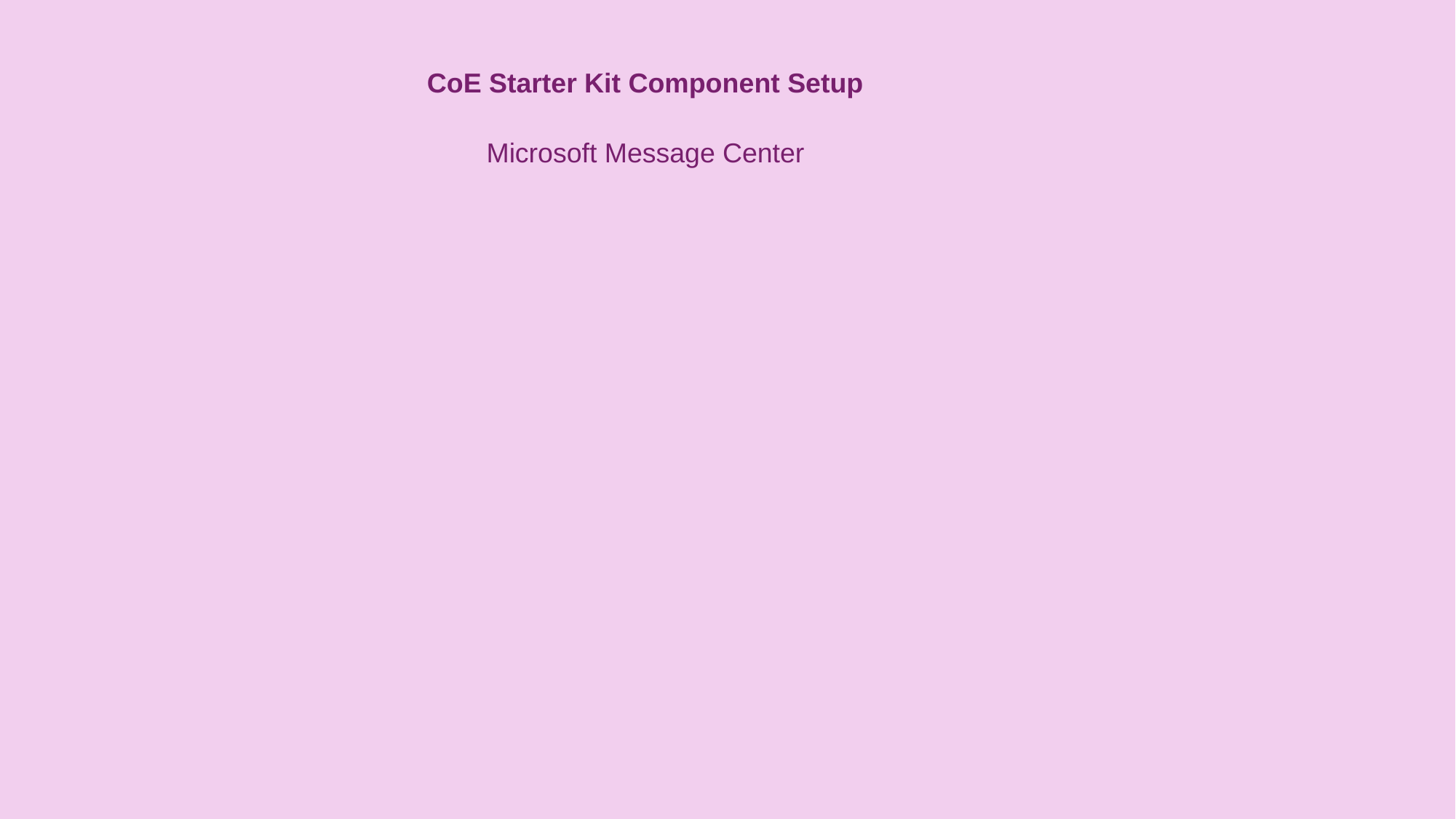

CoE Starter Kit Component Setup
Microsoft Message Center